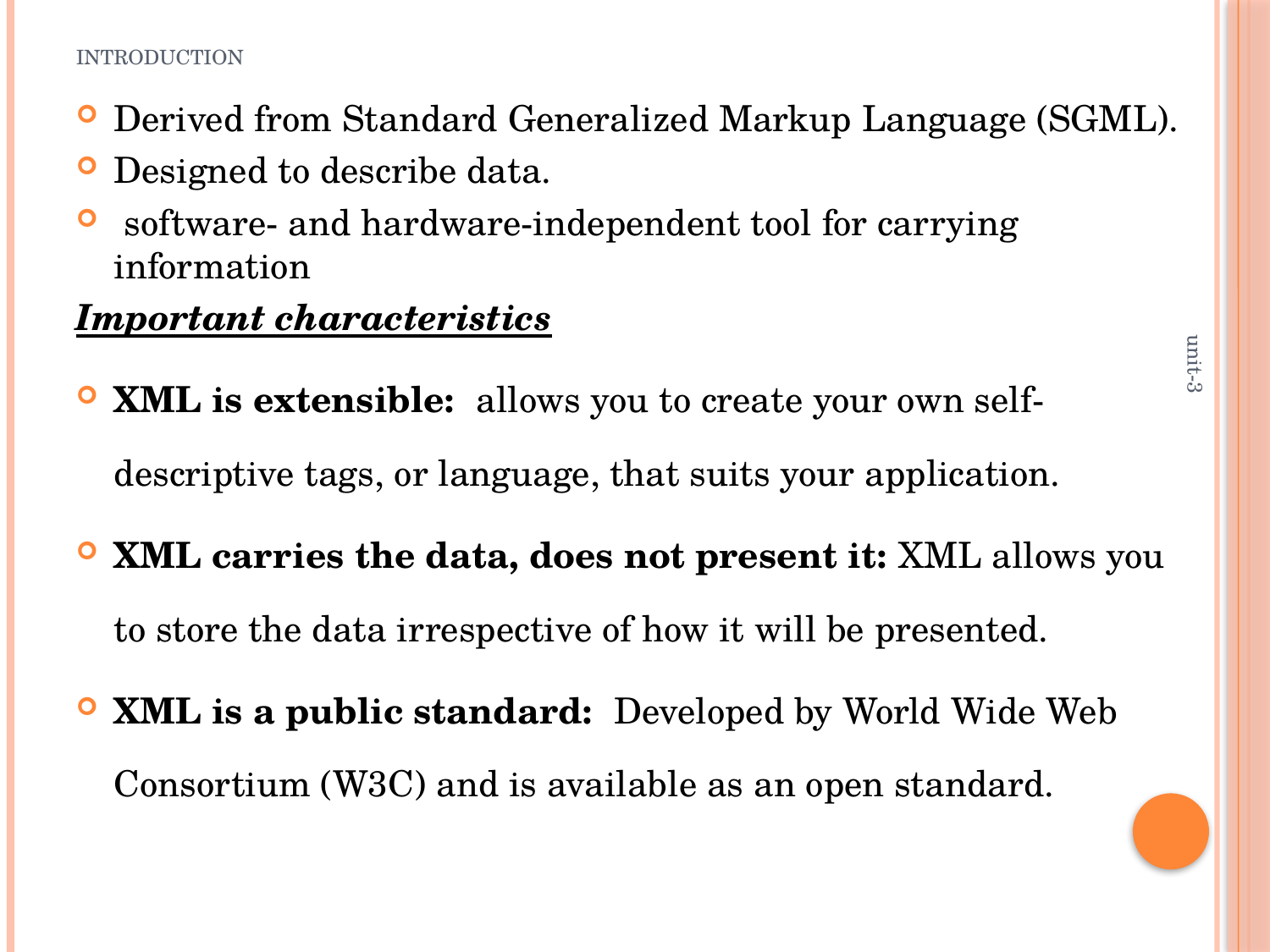

# Introduction
Derived from Standard Generalized Markup Language (SGML).
Designed to describe data.
 software- and hardware-independent tool for carrying information
Important characteristics
XML is extensible:  allows you to create your own self-descriptive tags, or language, that suits your application.
XML carries the data, does not present it: XML allows you to store the data irrespective of how it will be presented.
XML is a public standard:  Developed by World Wide Web Consortium (W3C) and is available as an open standard.

unit-3